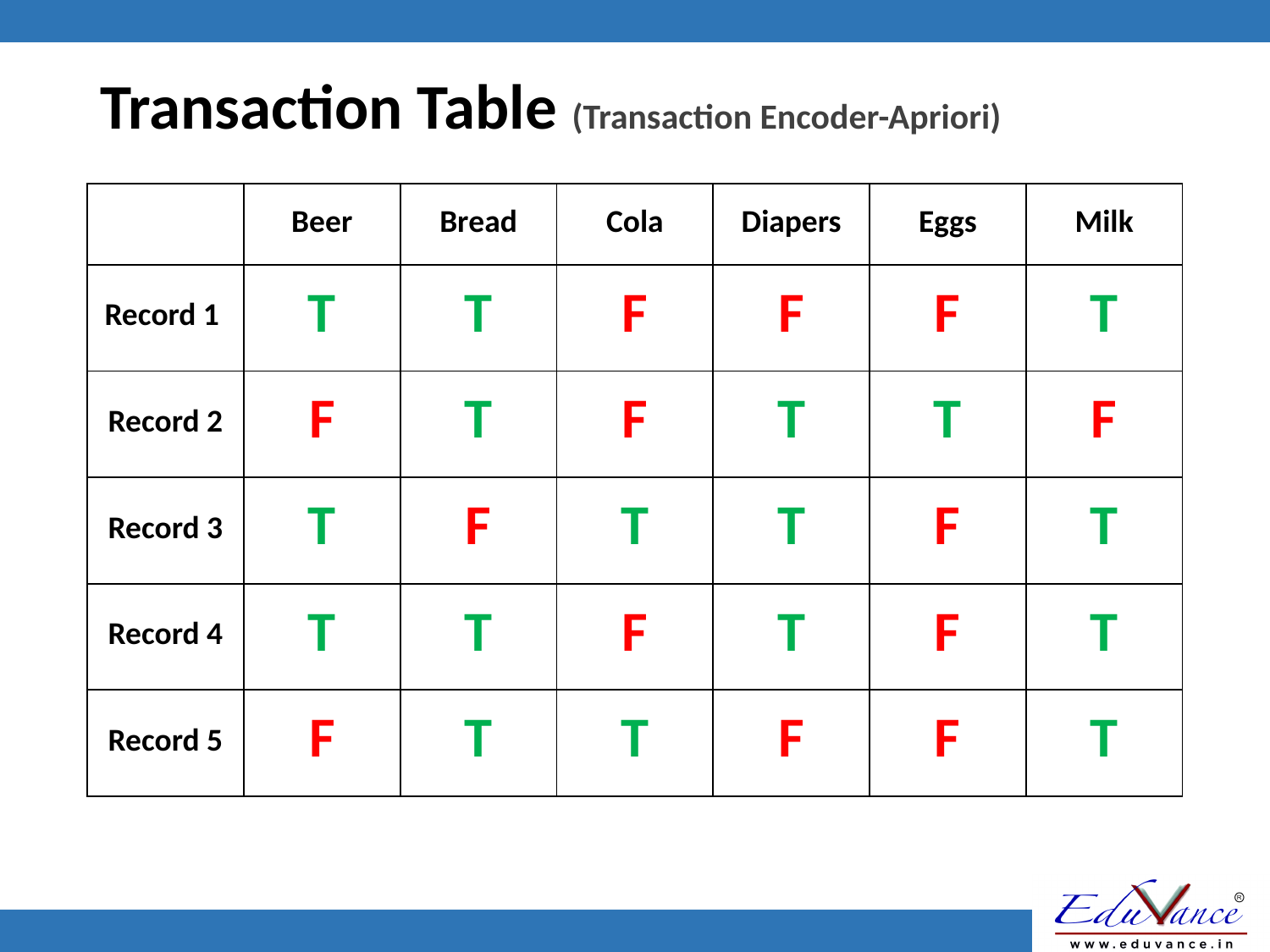

# Transaction Table (Transaction Encoder-Apriori)
|  | Beer | Bread | Cola | Diapers | Eggs | Milk |
| --- | --- | --- | --- | --- | --- | --- |
| Record 1 | T | T | F | F | F | T |
| Record 2 | F | T | F | T | T | F |
| Record 3 | T | F | T | T | F | T |
| Record 4 | T | T | F | T | F | T |
| Record 5 | F | T | T | F | F | T |